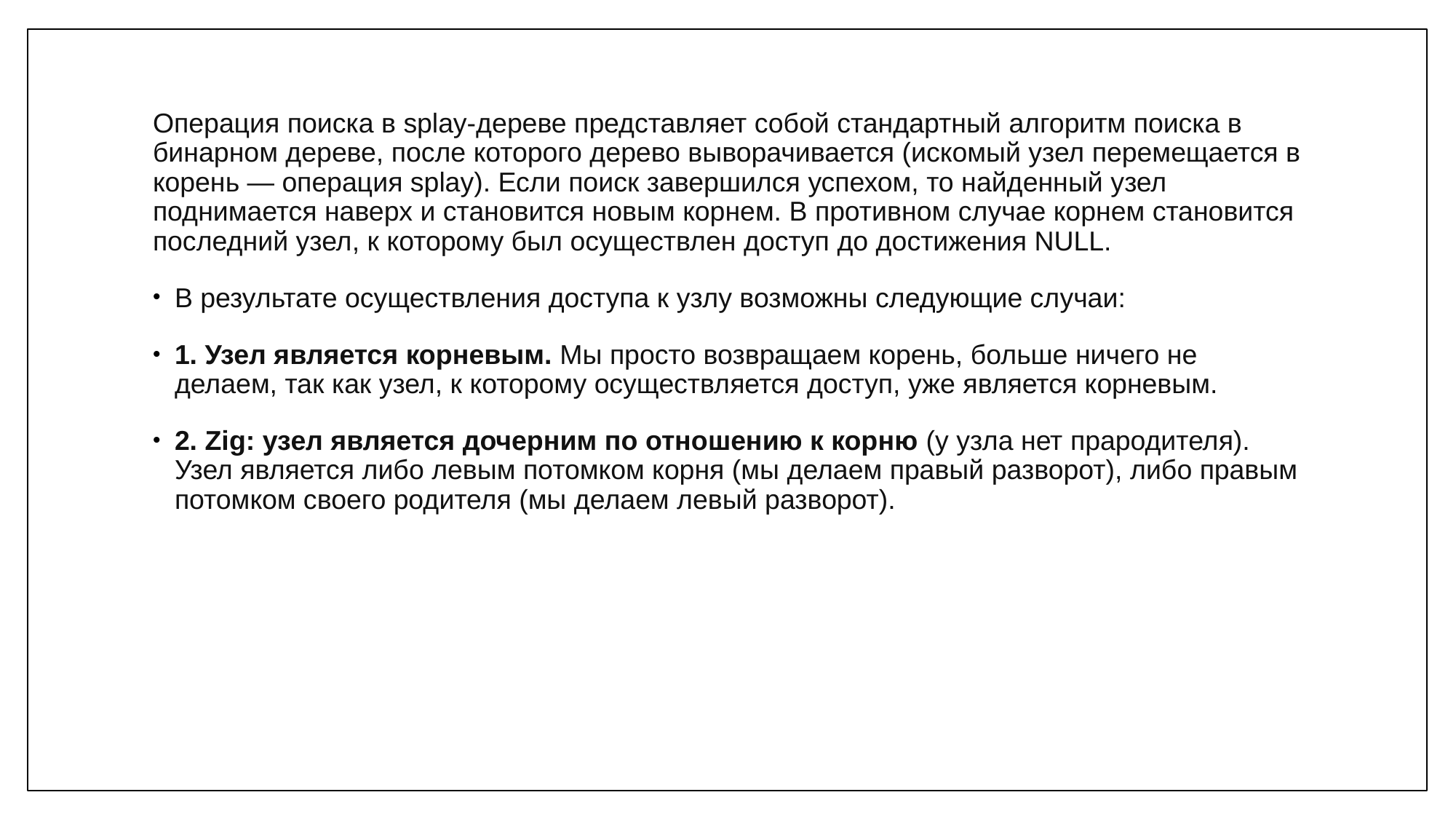

Операция поиска в splay-дереве представляет собой стандартный алгоритм поиска в бинарном дереве, после которого дерево выворачивается (искомый узел перемещается в корень — операция splay). Если поиск завершился успехом, то найденный узел поднимается наверх и становится новым корнем. В противном случае корнем становится последний узел, к которому был осуществлен доступ до достижения NULL.
В результате осуществления доступа к узлу возможны следующие случаи:
1. Узел является корневым. Мы просто возвращаем корень, больше ничего не делаем, так как узел, к которому осуществляется доступ, уже является корневым.
2. Zig: узел является дочерним по отношению к корню (у узла нет прародителя). Узел является либо левым потомком корня (мы делаем правый разворот), либо правым потомком своего родителя (мы делаем левый разворот).